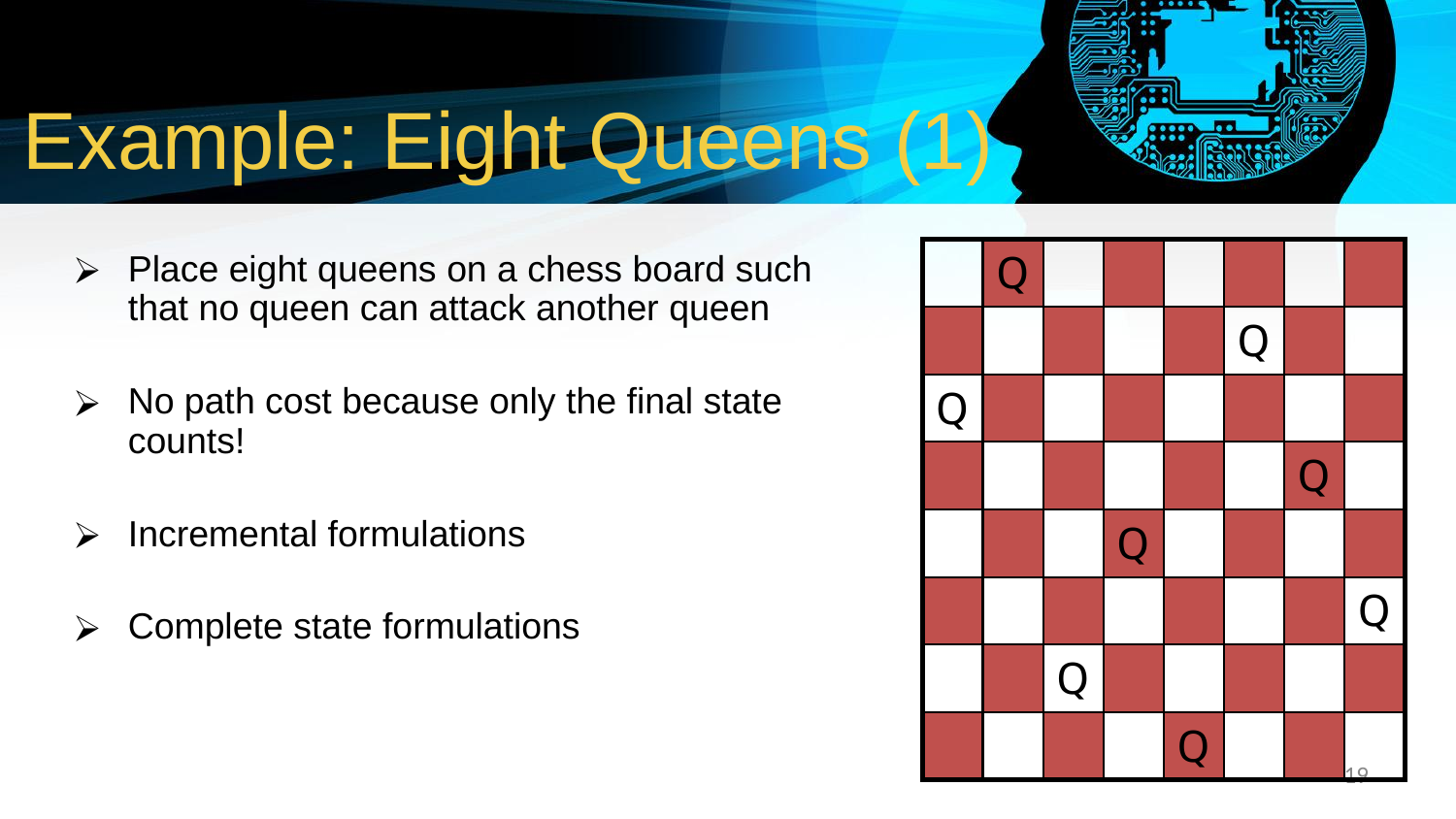

# Example: Eight Queens (1)

Q

Q

Q

Q

Q

Q

Q

Q

Place eight queens on a chess board such that no queen can attack another queen

No path cost because only the final state counts!

Incremental formulations

Complete state formulations
19